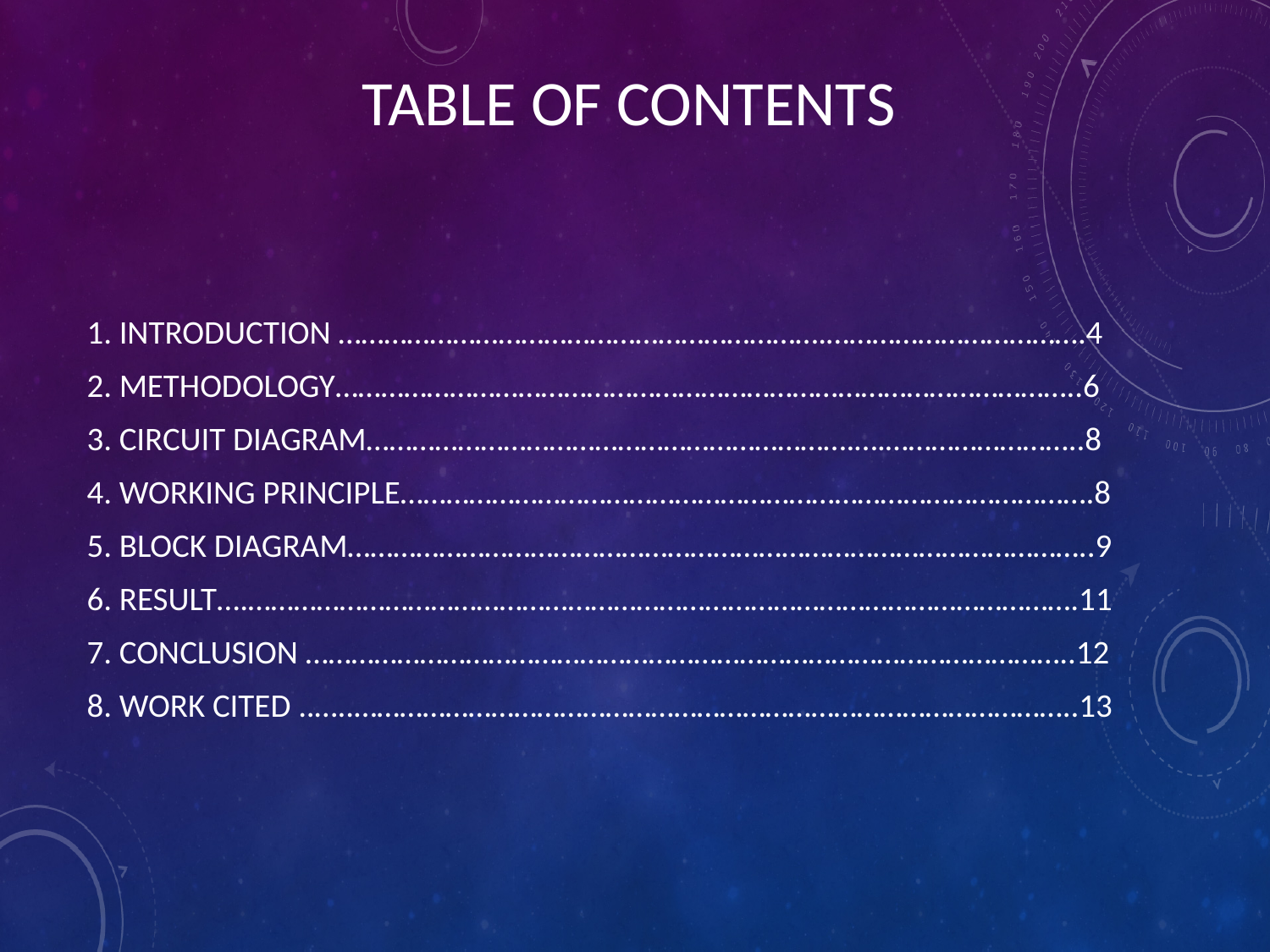

# Table of contents
1. INTRODUCTION ……………………………………………………….…………………………….4
2. METHODOLOGY……………………………………………………………………………………..6
3. CIRCUIT DIAGRAM……………………………………………………….….……………………..8
4. WORKING PRINCIPLE……………………………………………………………………………….8
5. BLOCK DIAGRAM……………………………………………………………………………………..9
6. RESULT….……………………………………………………………………………………………….11
7. CONCLUSION ………………………………………………………………………………………..12
8. WORK CITED ..…..…………………………………………………………………………………..13